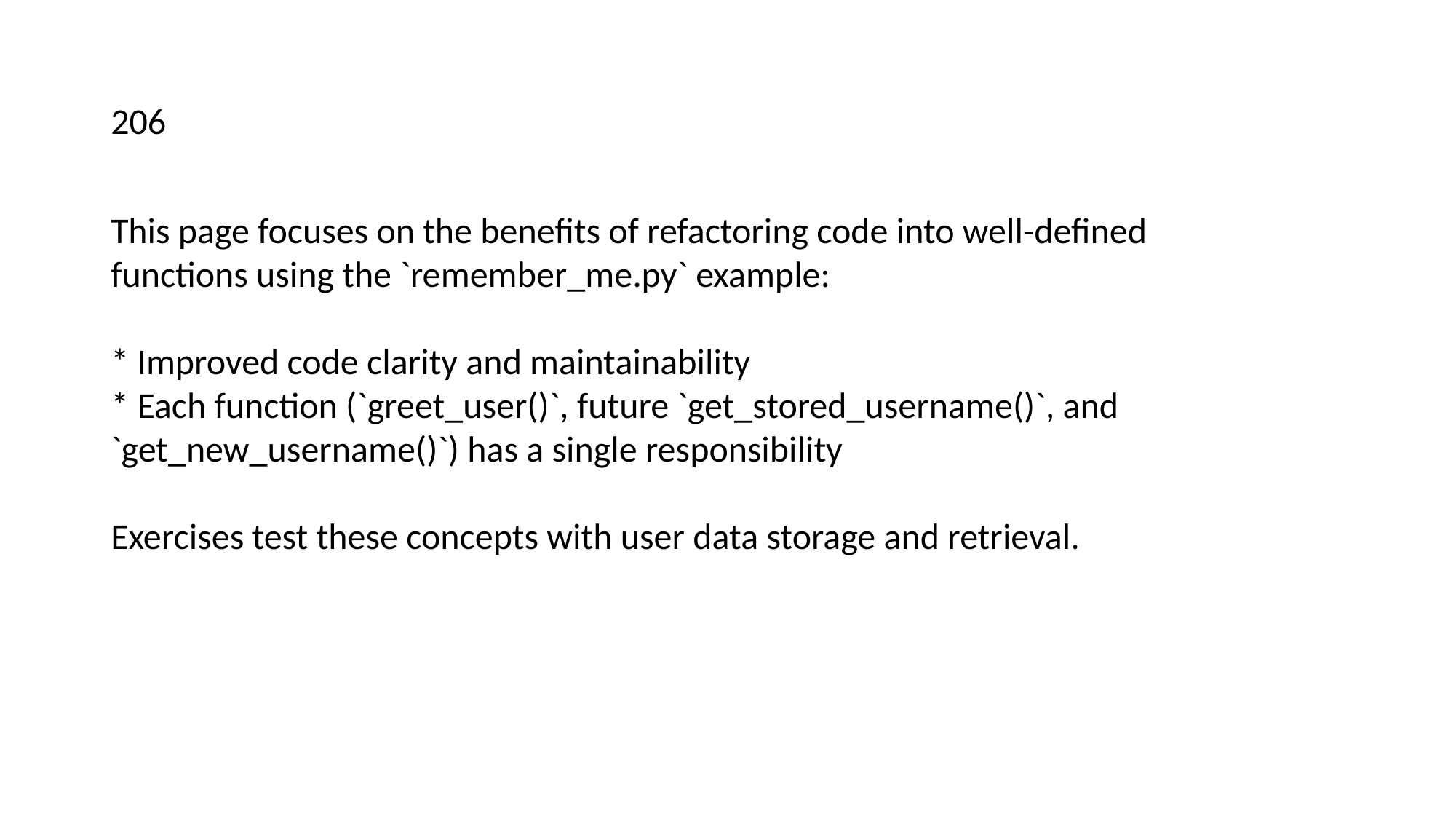

# 206
This page focuses on the benefits of refactoring code into well-defined functions using the `remember_me.py` example:

* Improved code clarity and maintainability
* Each function (`greet_user()`, future `get_stored_username()`, and `get_new_username()`) has a single responsibility

Exercises test these concepts with user data storage and retrieval.